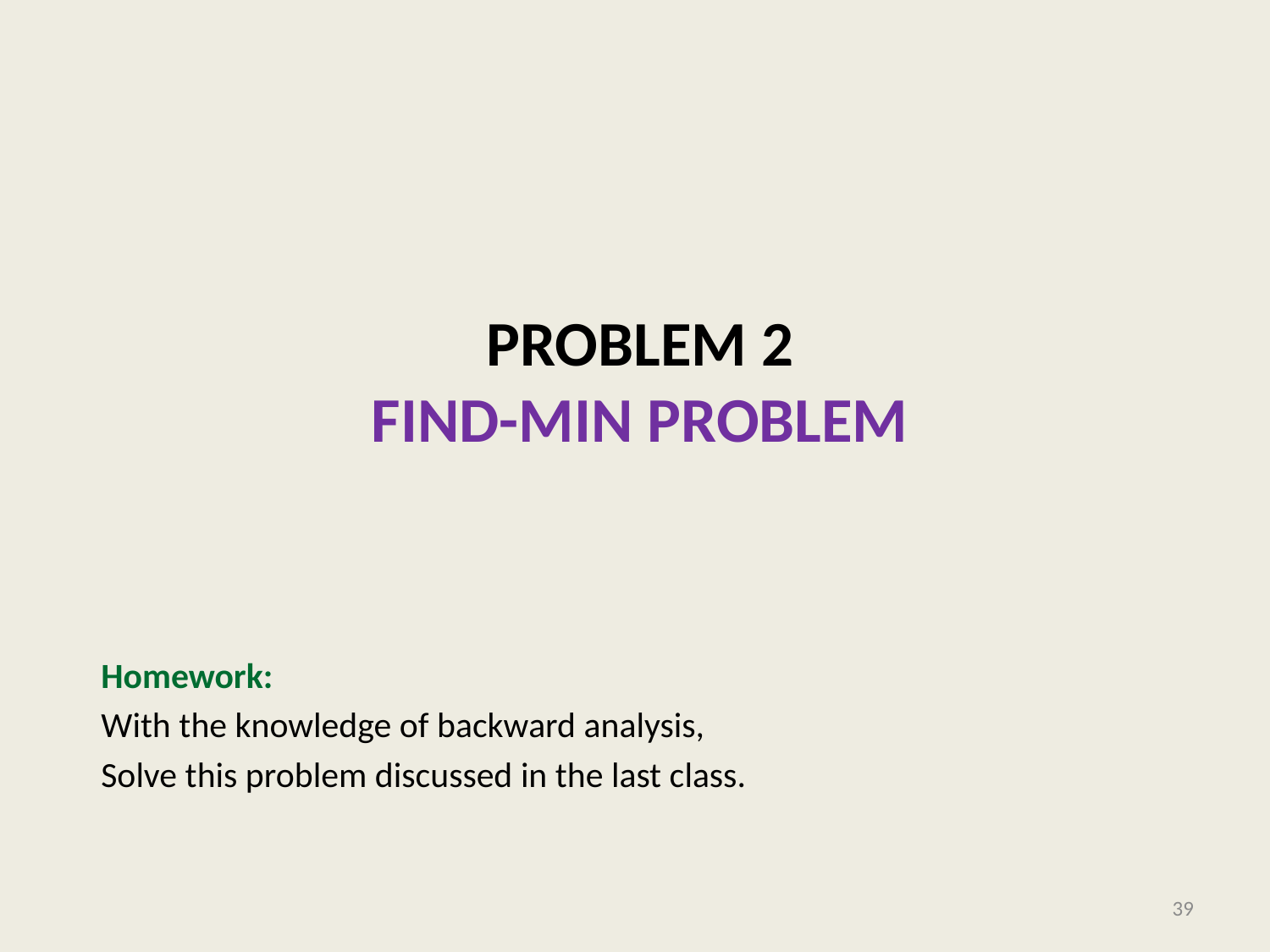

# problem 2 find-min Problem
Homework:
With the knowledge of backward analysis,
Solve this problem discussed in the last class.
39